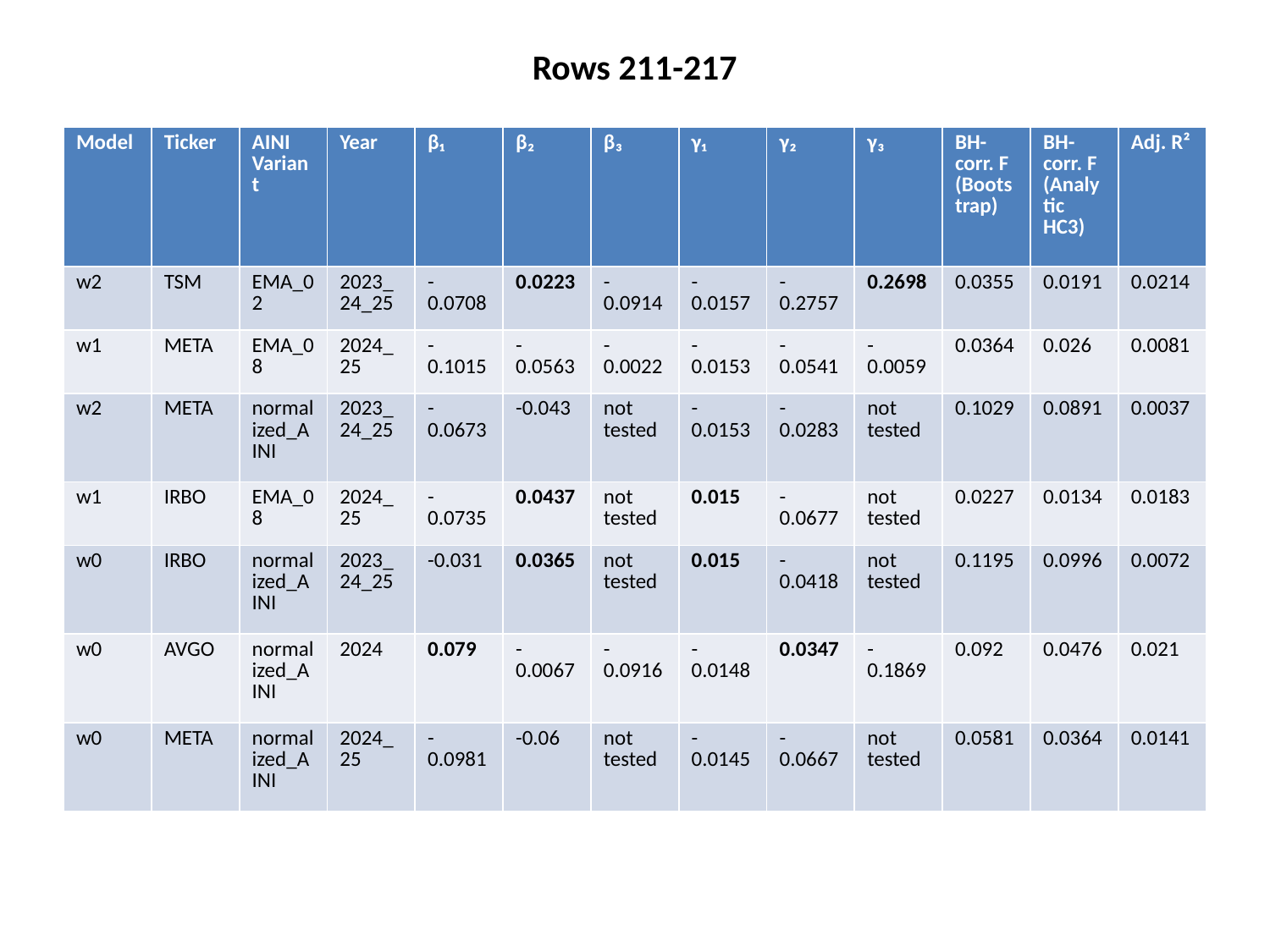

Rows 211-217
#
| Model | Ticker | AINI Variant | Year | β₁ | β₂ | β₃ | γ₁ | γ₂ | γ₃ | BH-corr. F (Bootstrap) | BH-corr. F (Analytic HC3) | Adj. R² |
| --- | --- | --- | --- | --- | --- | --- | --- | --- | --- | --- | --- | --- |
| w2 | TSM | EMA\_02 | 2023\_24\_25 | -0.0708 | 0.0223 | -0.0914 | -0.0157 | -0.2757 | 0.2698 | 0.0355 | 0.0191 | 0.0214 |
| w1 | META | EMA\_08 | 2024\_25 | -0.1015 | -0.0563 | -0.0022 | -0.0153 | -0.0541 | -0.0059 | 0.0364 | 0.026 | 0.0081 |
| w2 | META | normalized\_AINI | 2023\_24\_25 | -0.0673 | -0.043 | not tested | -0.0153 | -0.0283 | not tested | 0.1029 | 0.0891 | 0.0037 |
| w1 | IRBO | EMA\_08 | 2024\_25 | -0.0735 | 0.0437 | not tested | 0.015 | -0.0677 | not tested | 0.0227 | 0.0134 | 0.0183 |
| w0 | IRBO | normalized\_AINI | 2023\_24\_25 | -0.031 | 0.0365 | not tested | 0.015 | -0.0418 | not tested | 0.1195 | 0.0996 | 0.0072 |
| w0 | AVGO | normalized\_AINI | 2024 | 0.079 | -0.0067 | -0.0916 | -0.0148 | 0.0347 | -0.1869 | 0.092 | 0.0476 | 0.021 |
| w0 | META | normalized\_AINI | 2024\_25 | -0.0981 | -0.06 | not tested | -0.0145 | -0.0667 | not tested | 0.0581 | 0.0364 | 0.0141 |